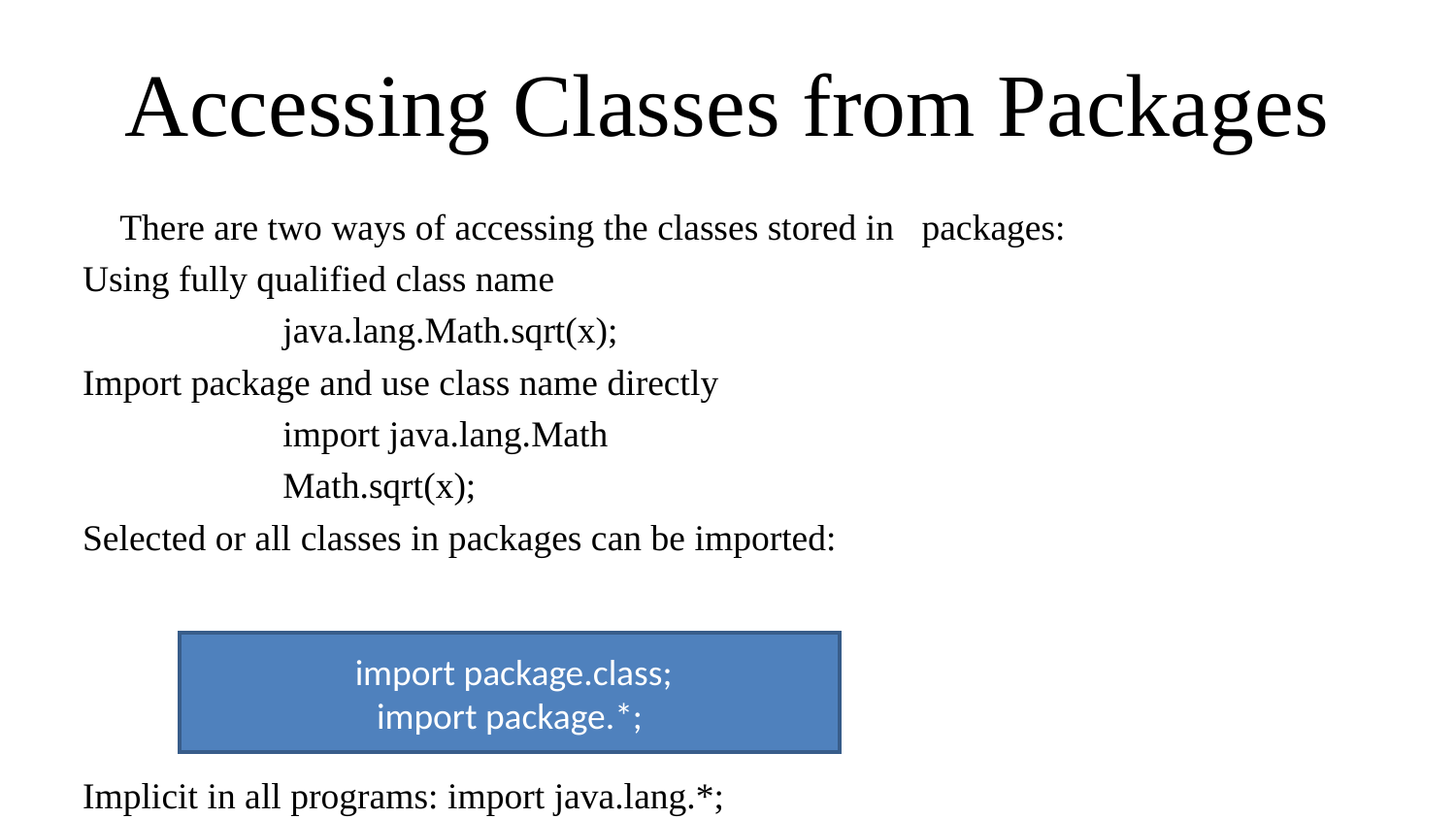

Accessing Classes from Packages
    There are two ways of accessing the classes stored in   packages:
Using fully qualified class name
		java.lang.Math.sqrt(x);
Import package and use class name directly
		import java.lang.Math
		Math.sqrt(x);
Selected or all classes in packages can be imported:

Implicit in all programs: import java.lang.*;
package statement(s) must appear first
 import package.class;
import package.*;